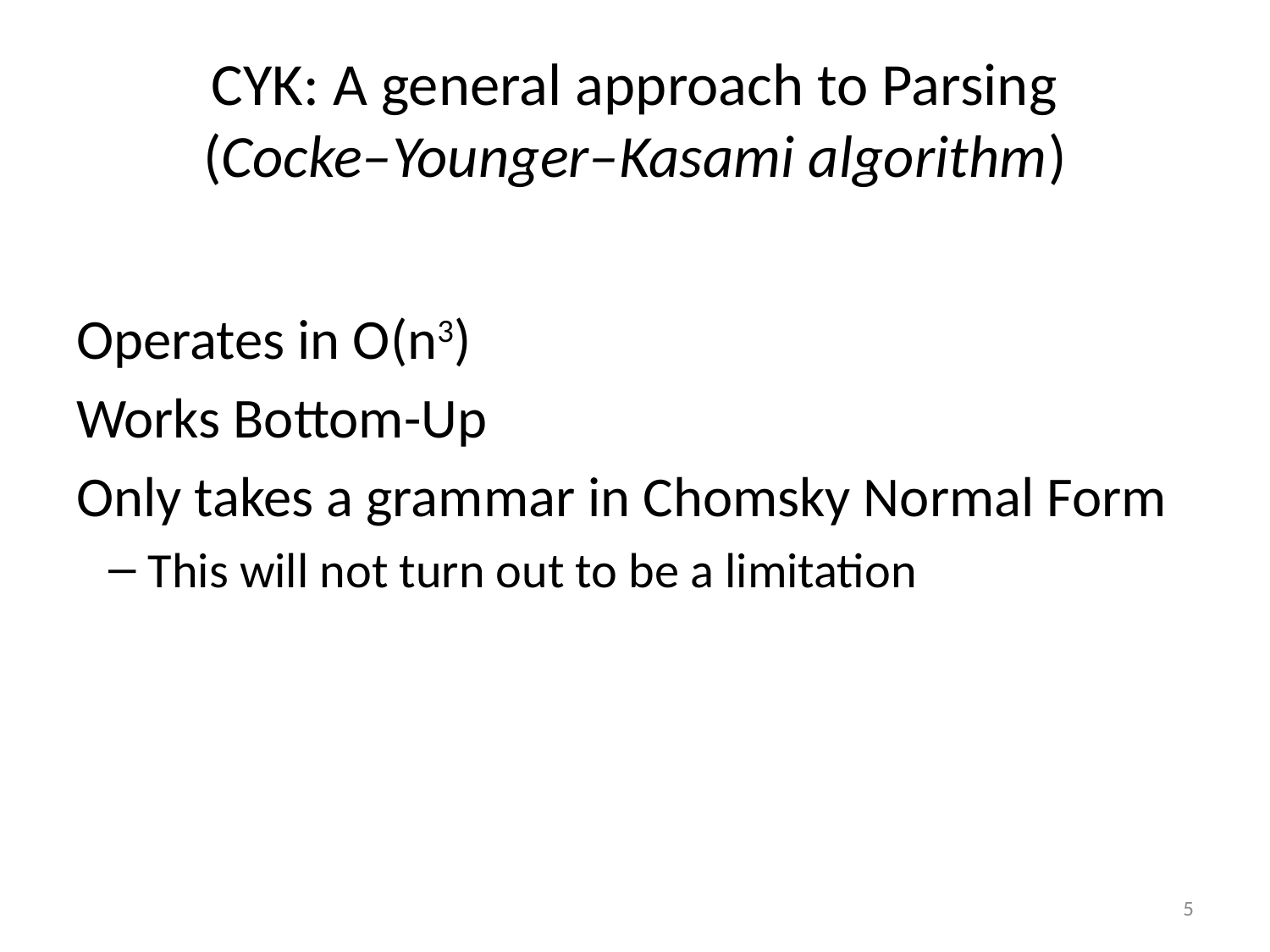

# CYK: A general approach to Parsing (Cocke–Younger–Kasami algorithm)
Operates in O(n3)
Works Bottom-Up
Only takes a grammar in Chomsky Normal Form
This will not turn out to be a limitation
5